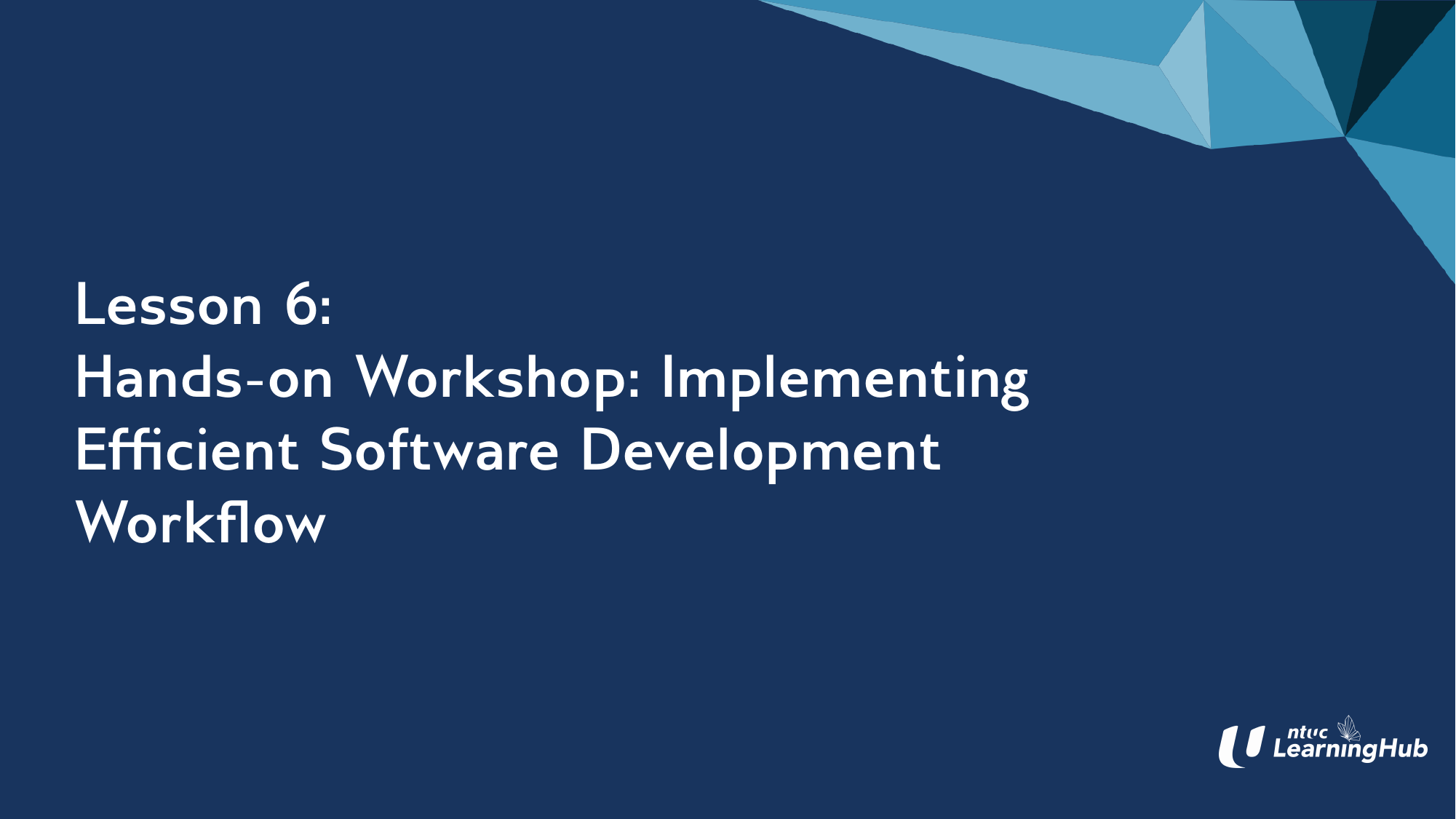

# Lesson 6: Hands-on Workshop: Implementing Efficient Software Development Workflow